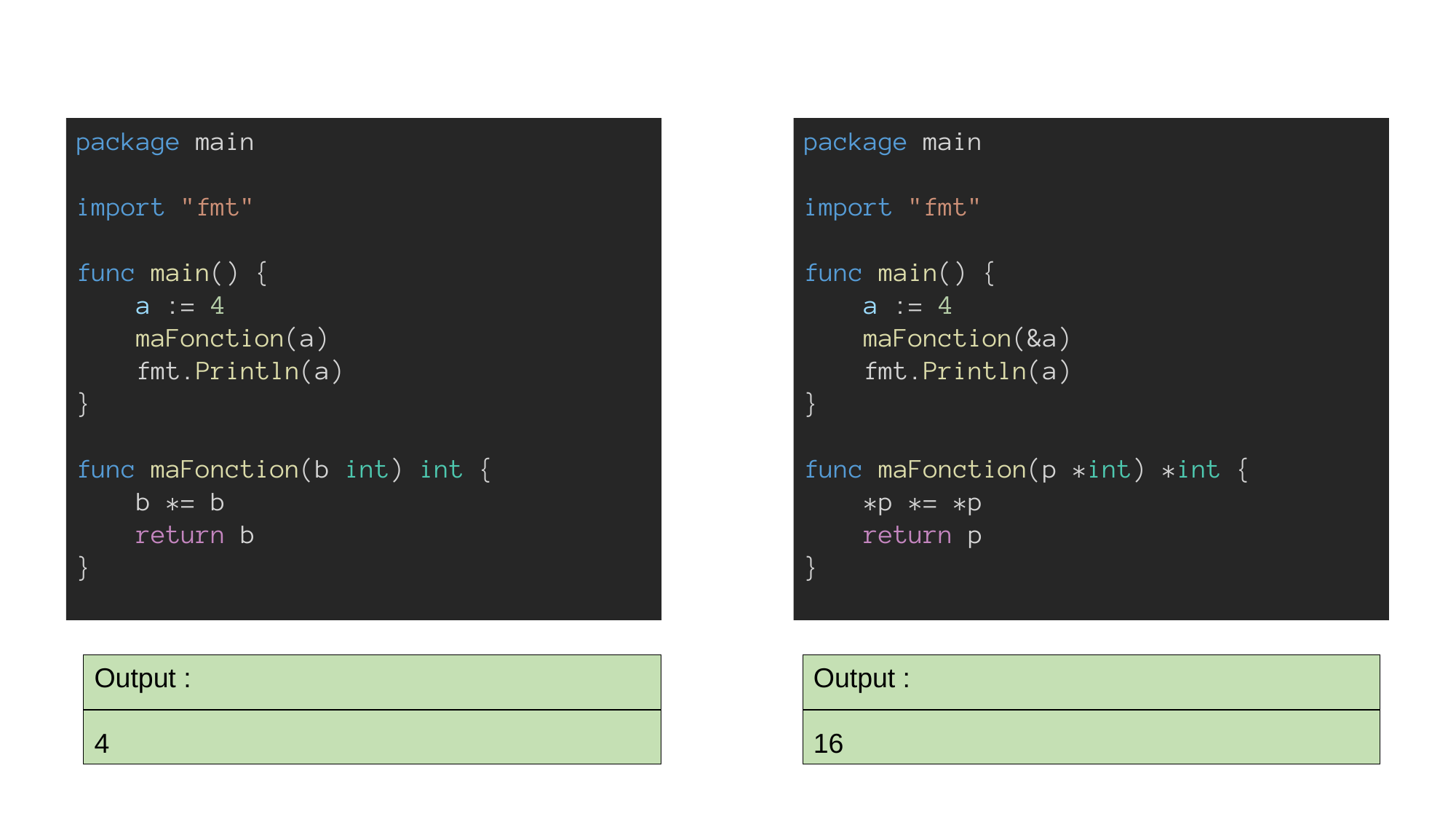

package main
import "fmt"
func main() {
    a := 4
    maFonction(a)
    fmt.Println(a)
}
func maFonction(b int) int {
    b *= b
    return b
}

package main
import "fmt"
func main() {
    a := 4
    maFonction(&a)
    fmt.Println(a)
}
func maFonction(p *int) *int {
    *p *= *p
    return p
}
Output :

4
Output :

16